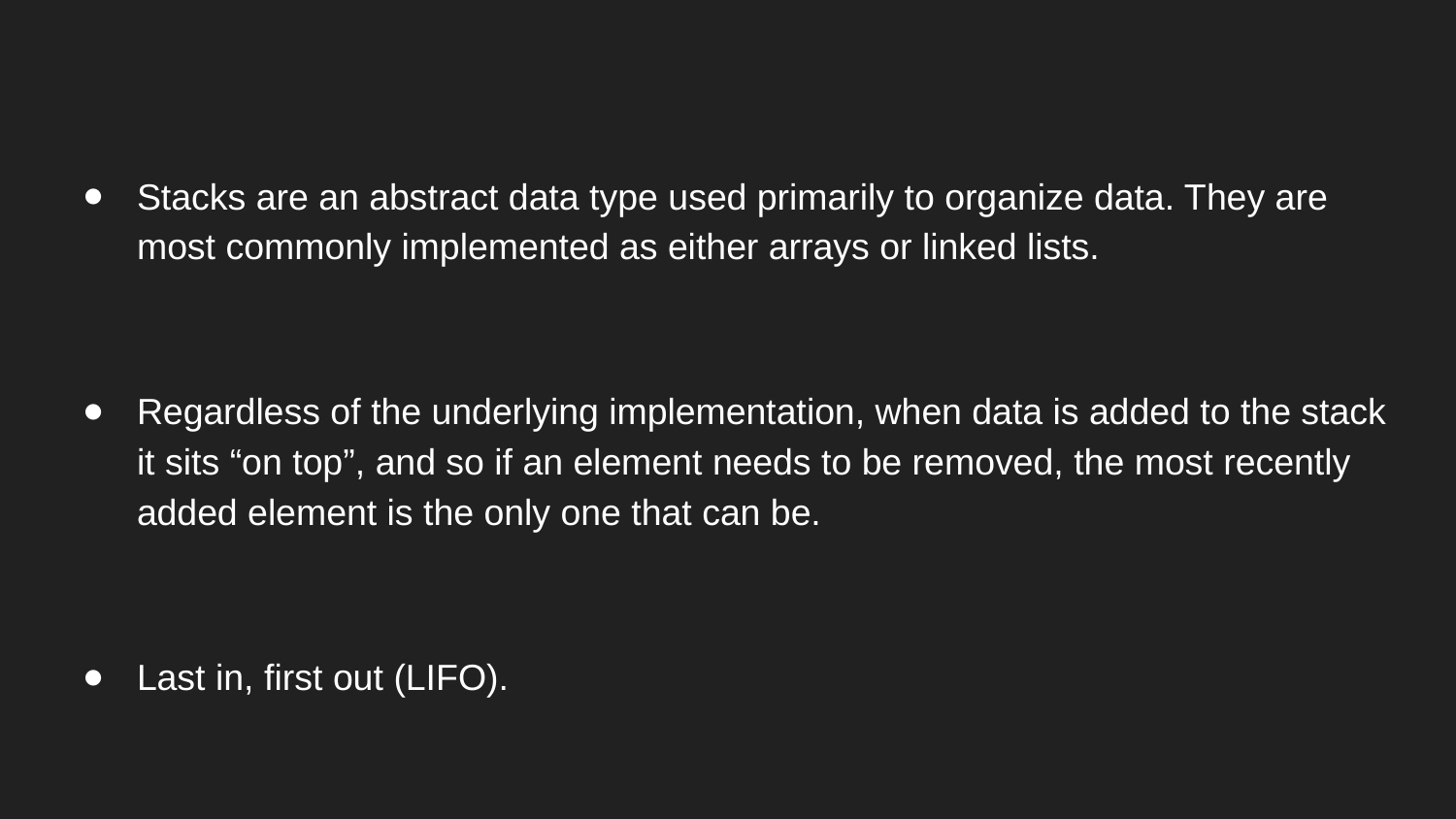

Stacks are an abstract data type used primarily to organize data. They are most commonly implemented as either arrays or linked lists.

Regardless of the underlying implementation, when data is added to the stack it sits “on top”, and so if an element needs to be removed, the most recently added element is the only one that can be.

Last in, first out (LIFO).